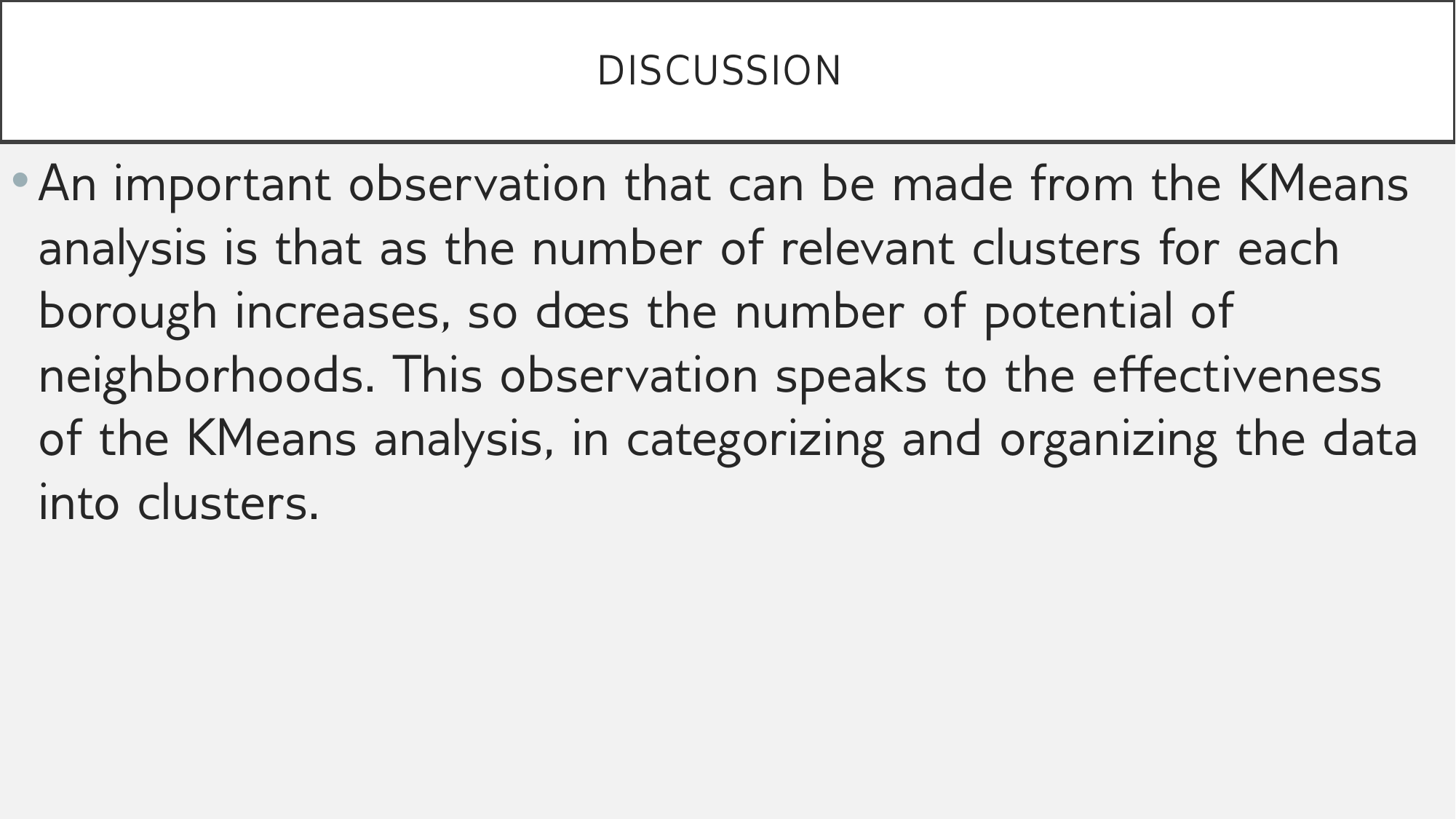

# Discussion
An important observation that can be made from the KMeans analysis is that as the number of relevant clusters for each borough increases, so does the number of potential of neighborhoods. This observation speaks to the effectiveness of the KMeans analysis, in categorizing and organizing the data into clusters.